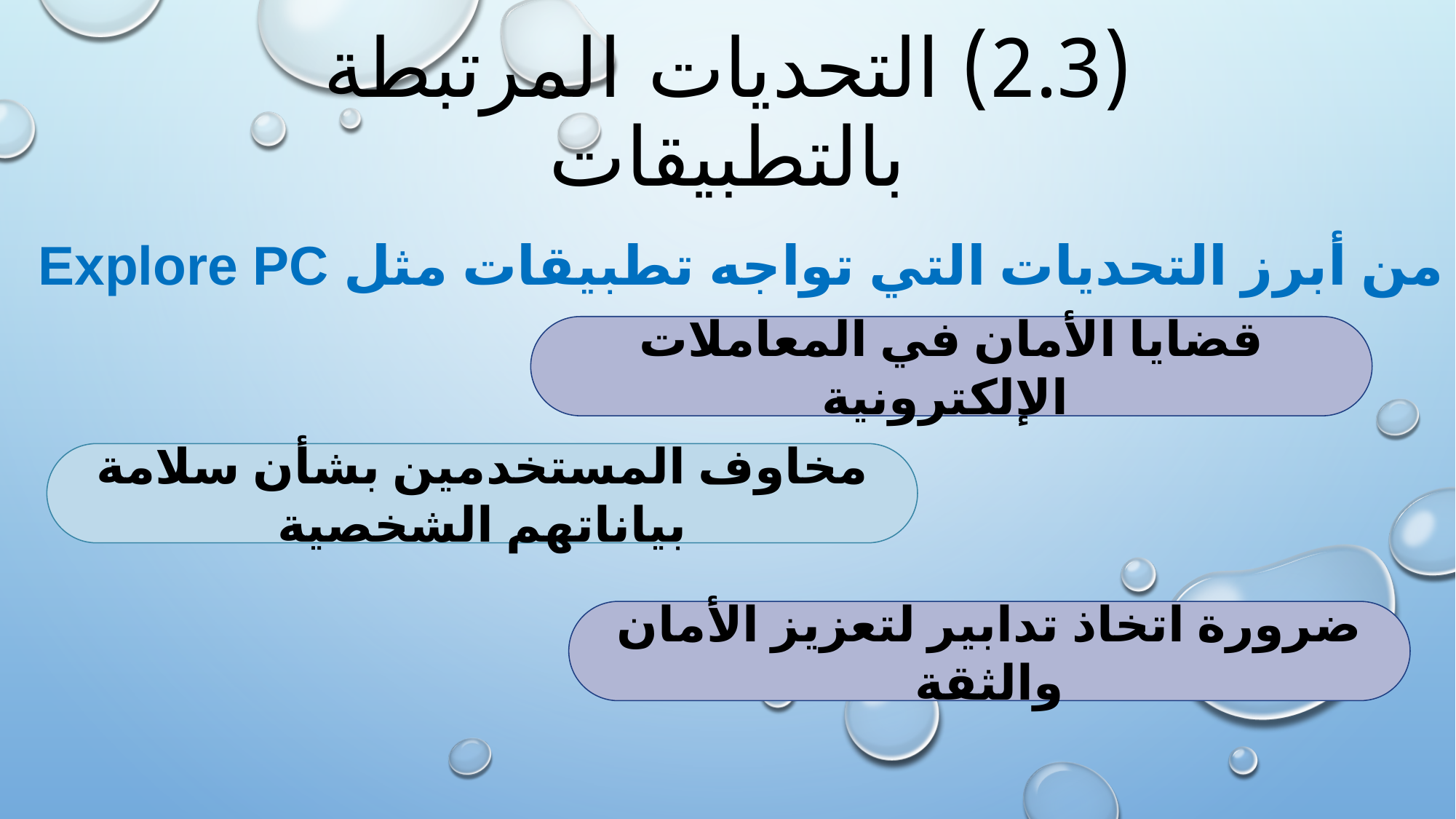

# (2.3) التحديات المرتبطة بالتطبيقات
من أبرز التحديات التي تواجه تطبيقات مثل Explore PC
قضايا الأمان في المعاملات الإلكترونية
مخاوف المستخدمين بشأن سلامة بياناتهم الشخصية
ضرورة اتخاذ تدابير لتعزيز الأمان والثقة